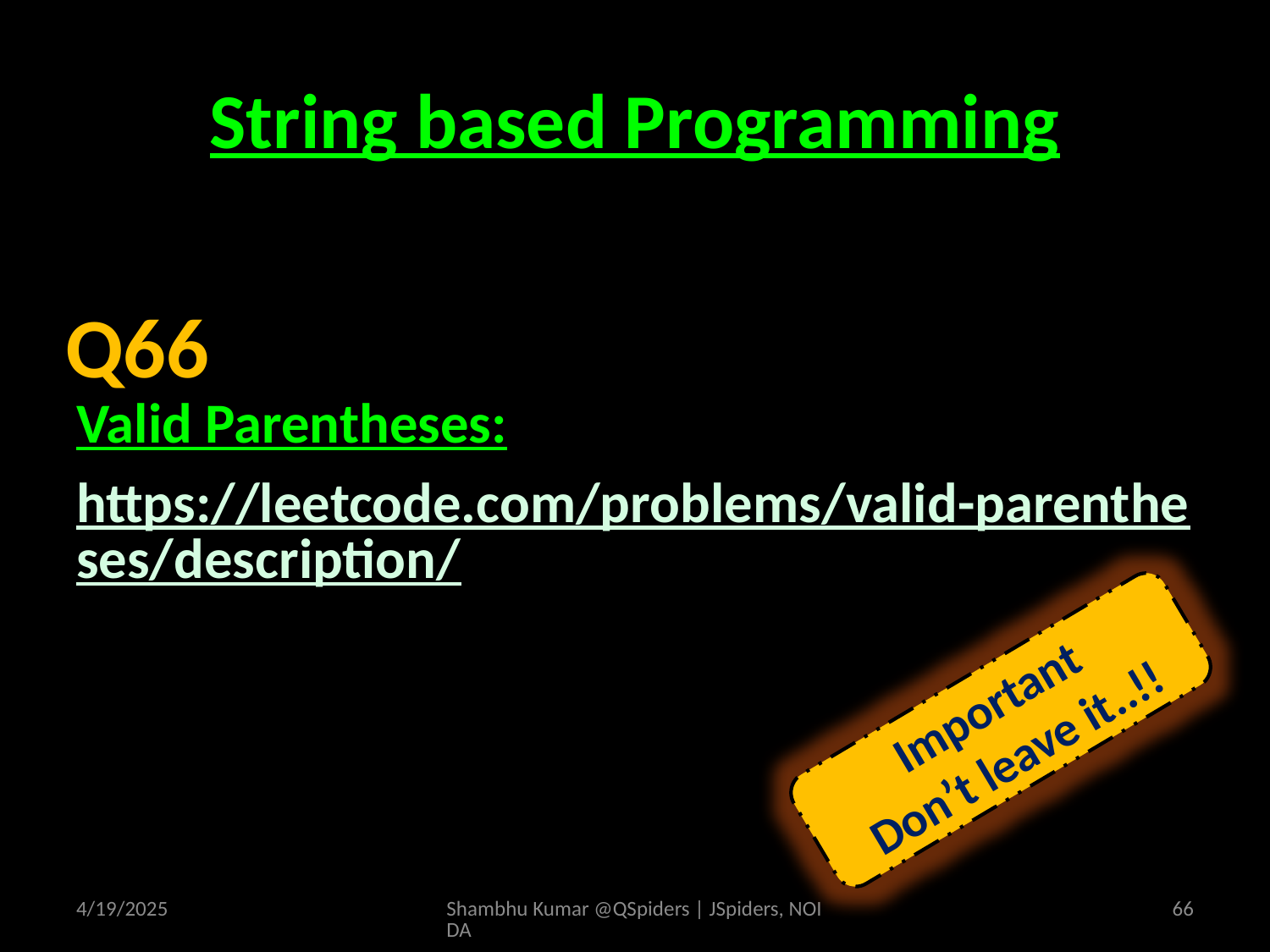

# String based Programming

Valid Parentheses:
https://leetcode.com/problems/valid-parentheses/description/
Q66
Important
Don’t leave it..!!
4/19/2025
Shambhu Kumar @QSpiders | JSpiders, NOIDA
66